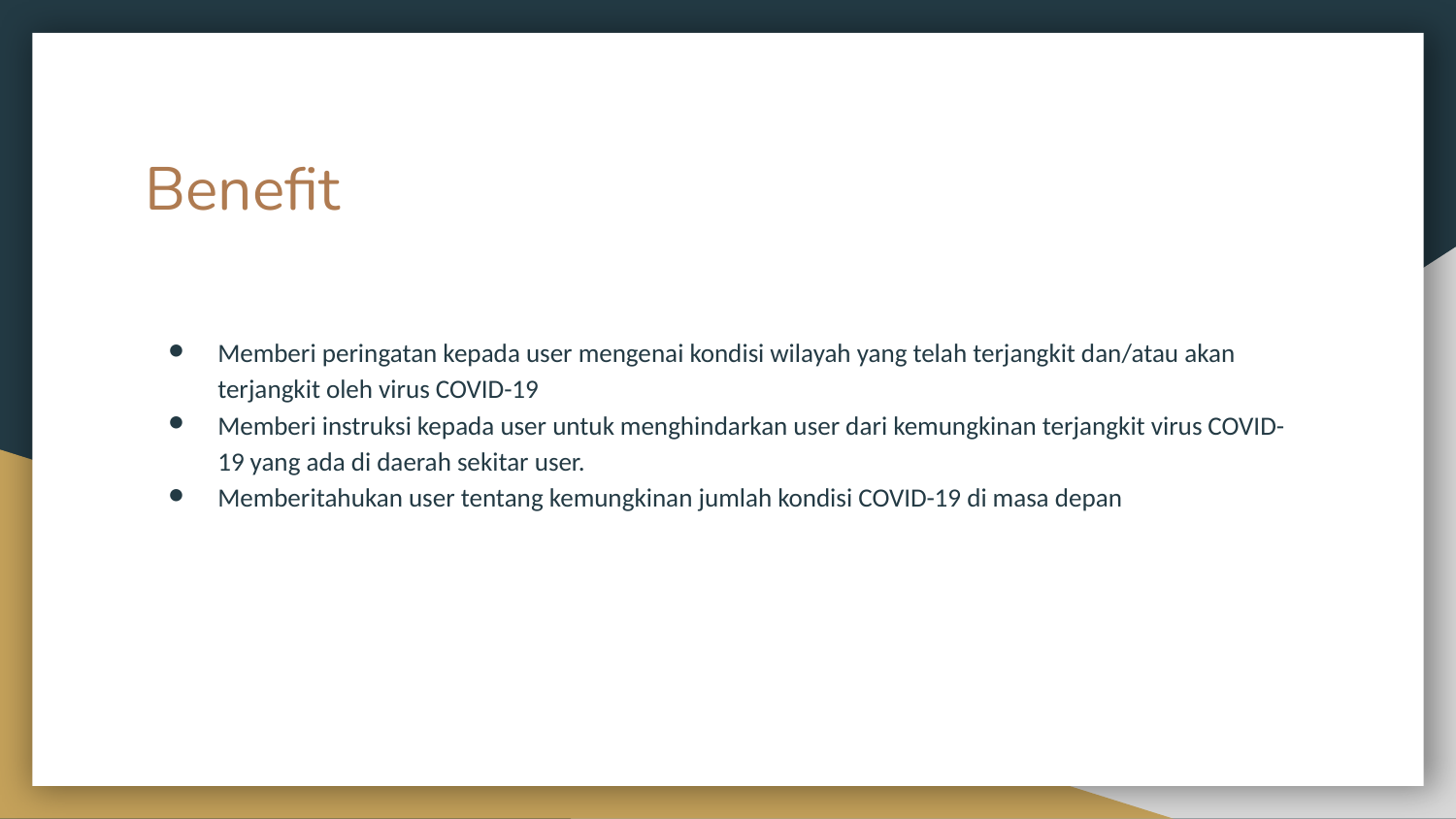

# Benefit
Memberi peringatan kepada user mengenai kondisi wilayah yang telah terjangkit dan/atau akan terjangkit oleh virus COVID-19
Memberi instruksi kepada user untuk menghindarkan user dari kemungkinan terjangkit virus COVID-19 yang ada di daerah sekitar user.
Memberitahukan user tentang kemungkinan jumlah kondisi COVID-19 di masa depan